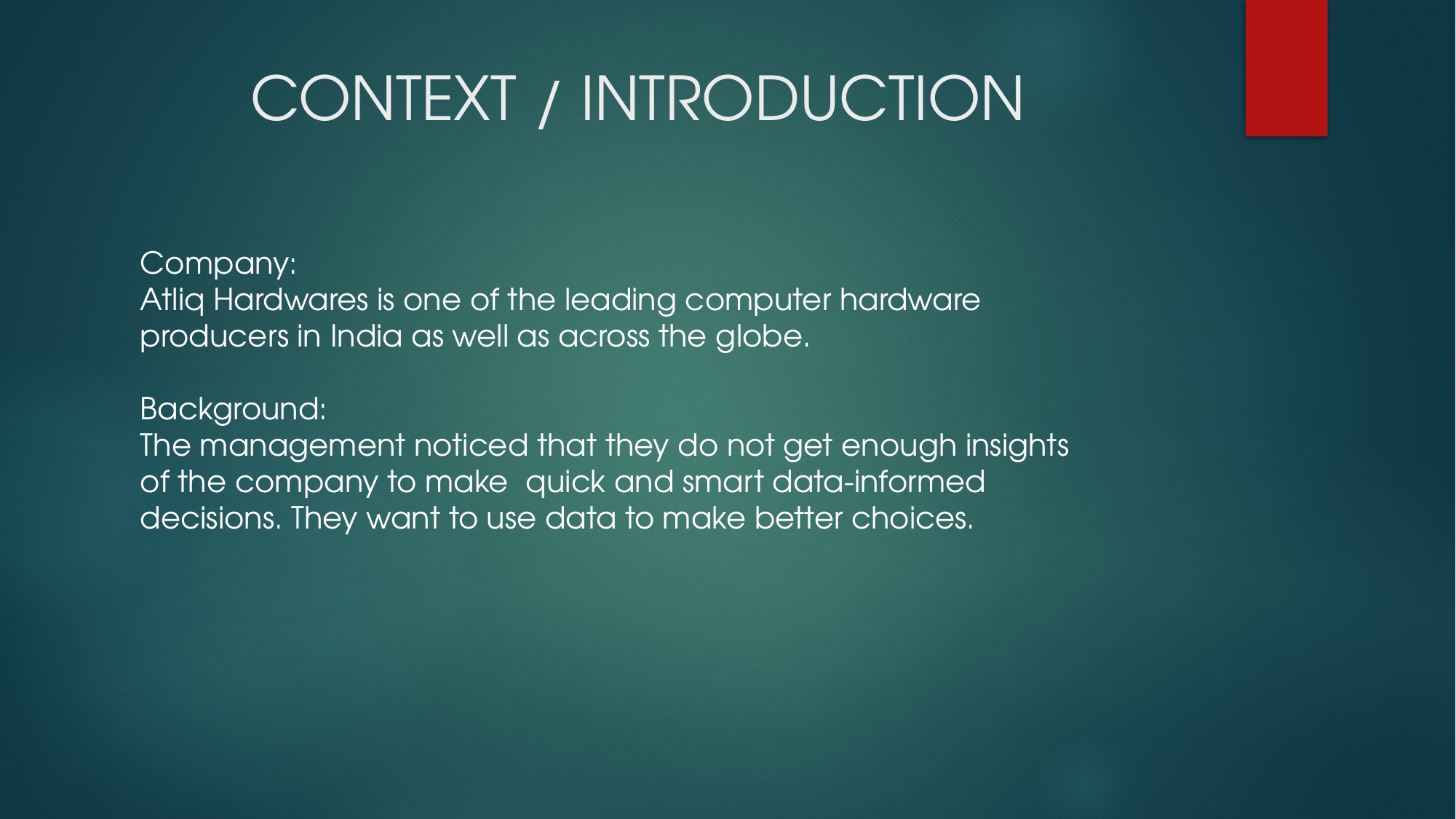

# CONTEXT / INTRODUCTION
Company:
Atliq Hardwares is one of the leading computer hardware producers in India as well as across the globe.

Background:
The management noticed that they do not get enough insights of the company to make  quick and smart data-informed decisions. They want to use data to make better choices.